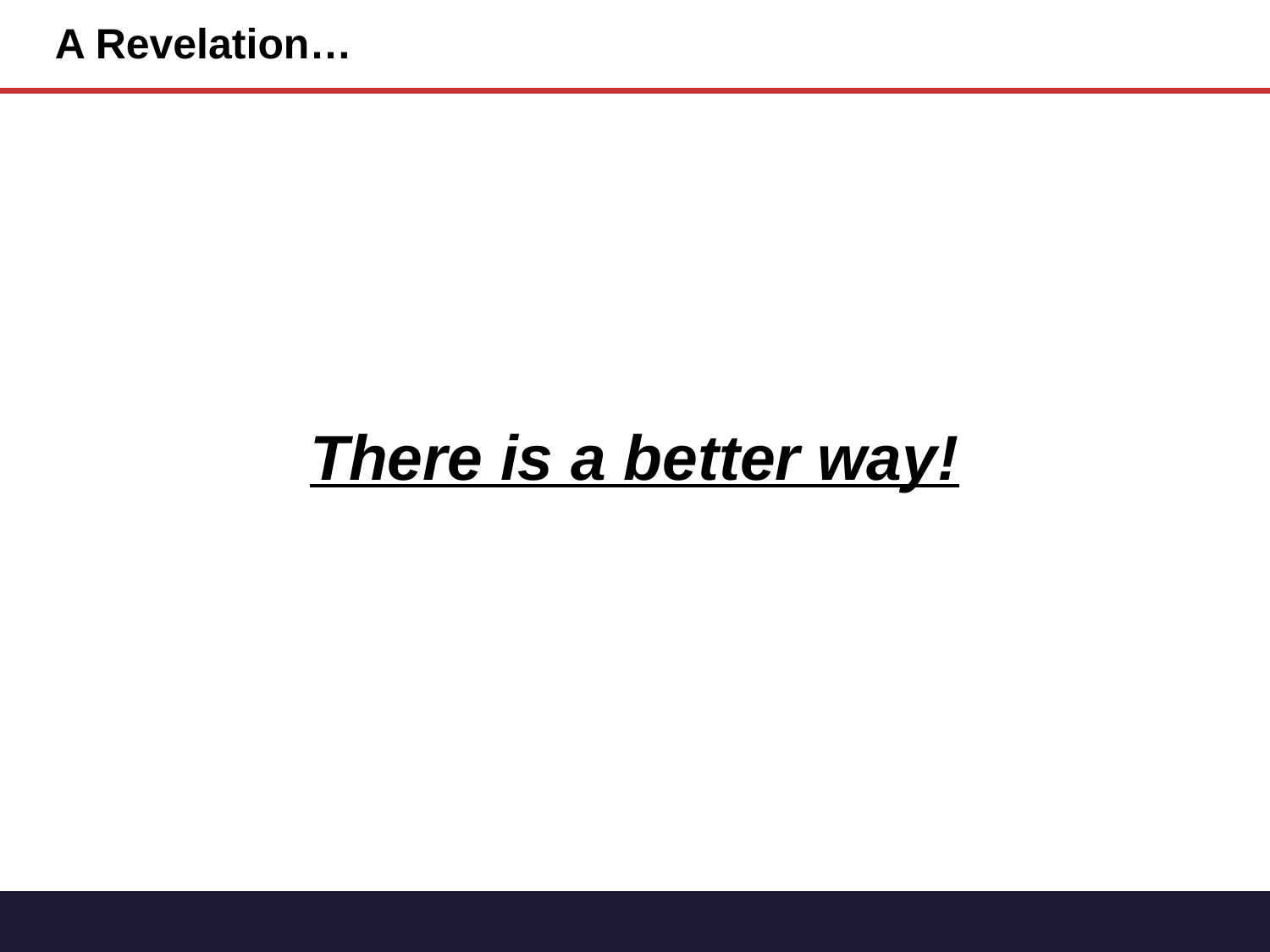

A Revelation…
There is a better way!